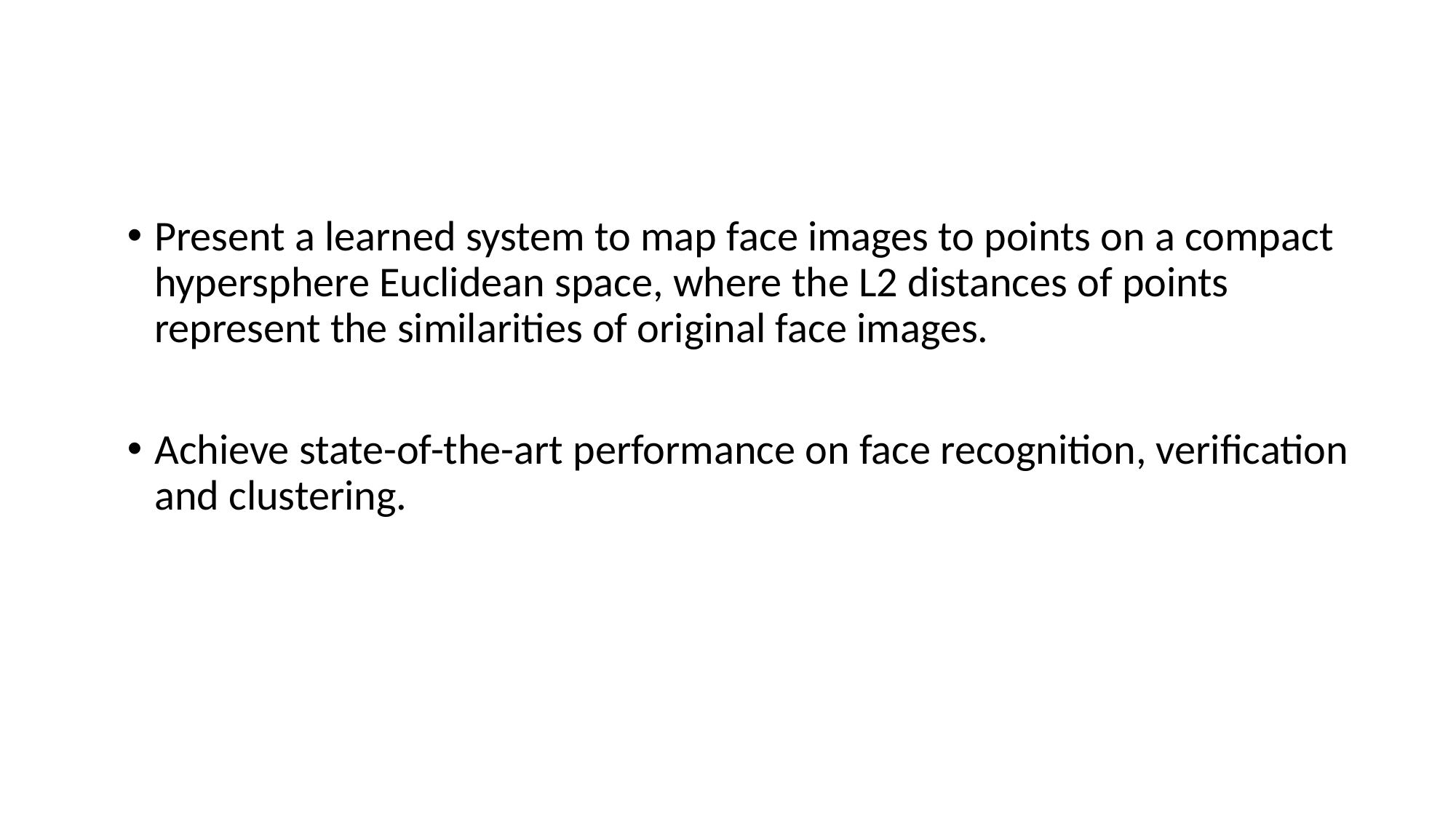

Present a learned system to map face images to points on a compact hypersphere Euclidean space, where the L2 distances of points represent the similarities of original face images.

Achieve state-of-the-art performance on face recognition, verification and clustering.